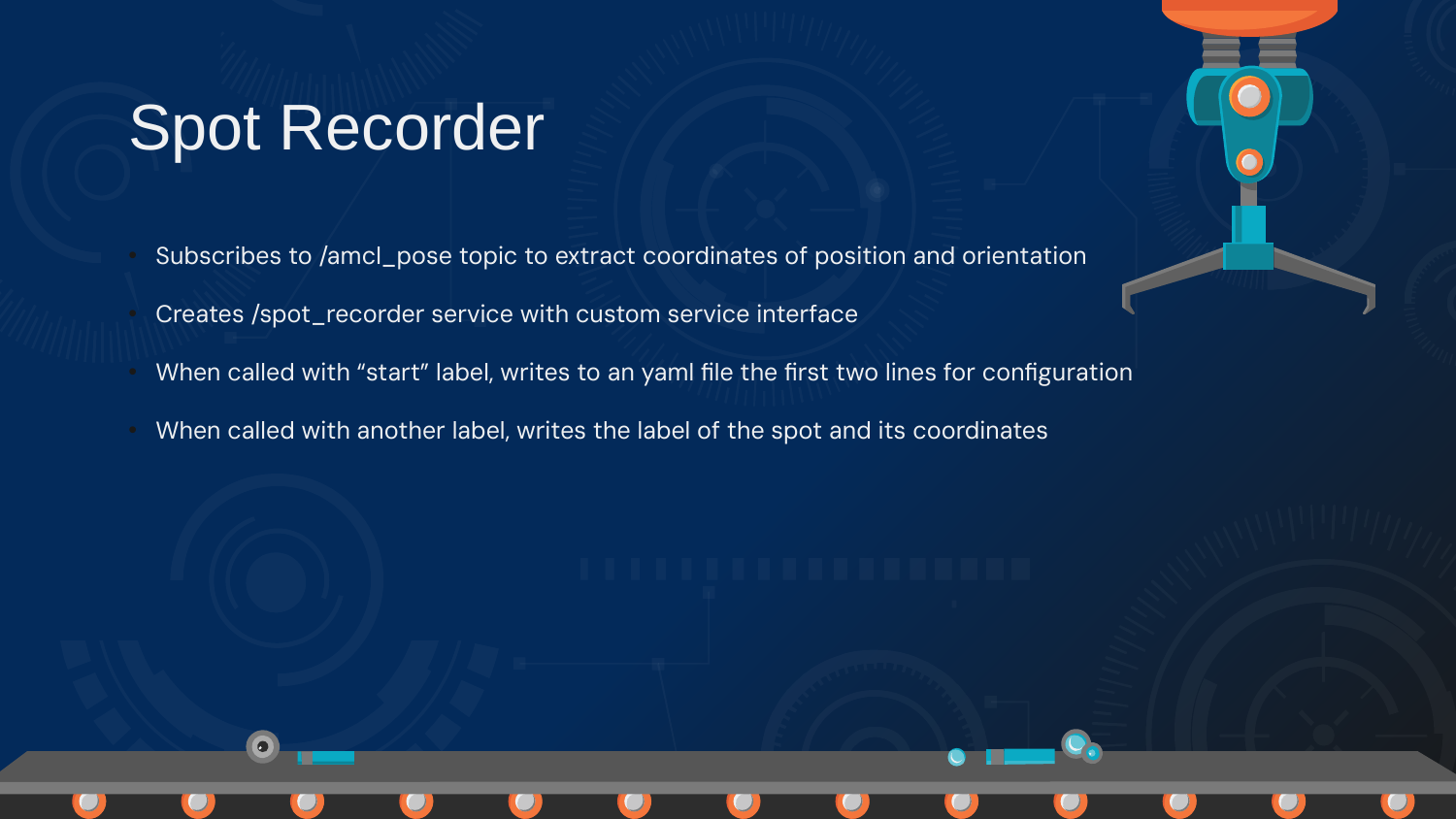

# Spot Recorder
Subscribes to /amcl_pose topic to extract coordinates of position and orientation
Creates /spot_recorder service with custom service interface
When called with “start” label, writes to an yaml file the first two lines for configuration
When called with another label, writes the label of the spot and its coordinates